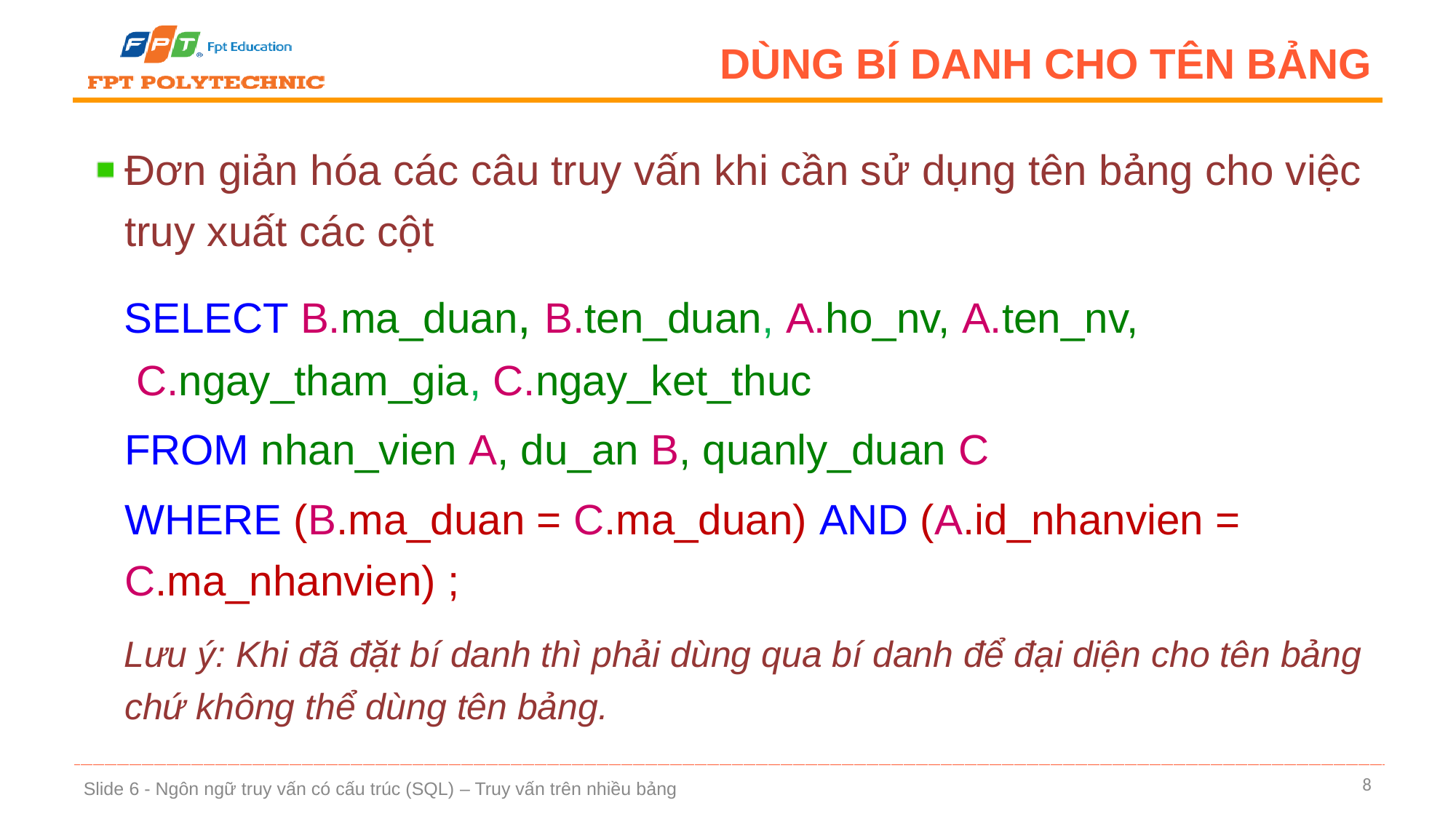

# DÙNG BÍ DANH CHO TÊN BẢNG
Đơn giản hóa các câu truy vấn khi cần sử dụng tên bảng cho việc truy xuất các cột
SELECT B.ma_duan, B.ten_duan, A.ho_nv, A.ten_nv, 		     C.ngay_tham_gia, C.ngay_ket_thuc
	FROM nhan_vien A, du_an B, quanly_duan C
	WHERE (B.ma_duan = C.ma_duan) AND (A.id_nhanvien = C.ma_nhanvien) ;
Lưu ý: Khi đã đặt bí danh thì phải dùng qua bí danh để đại diện cho tên bảng chứ không thể dùng tên bảng.
8